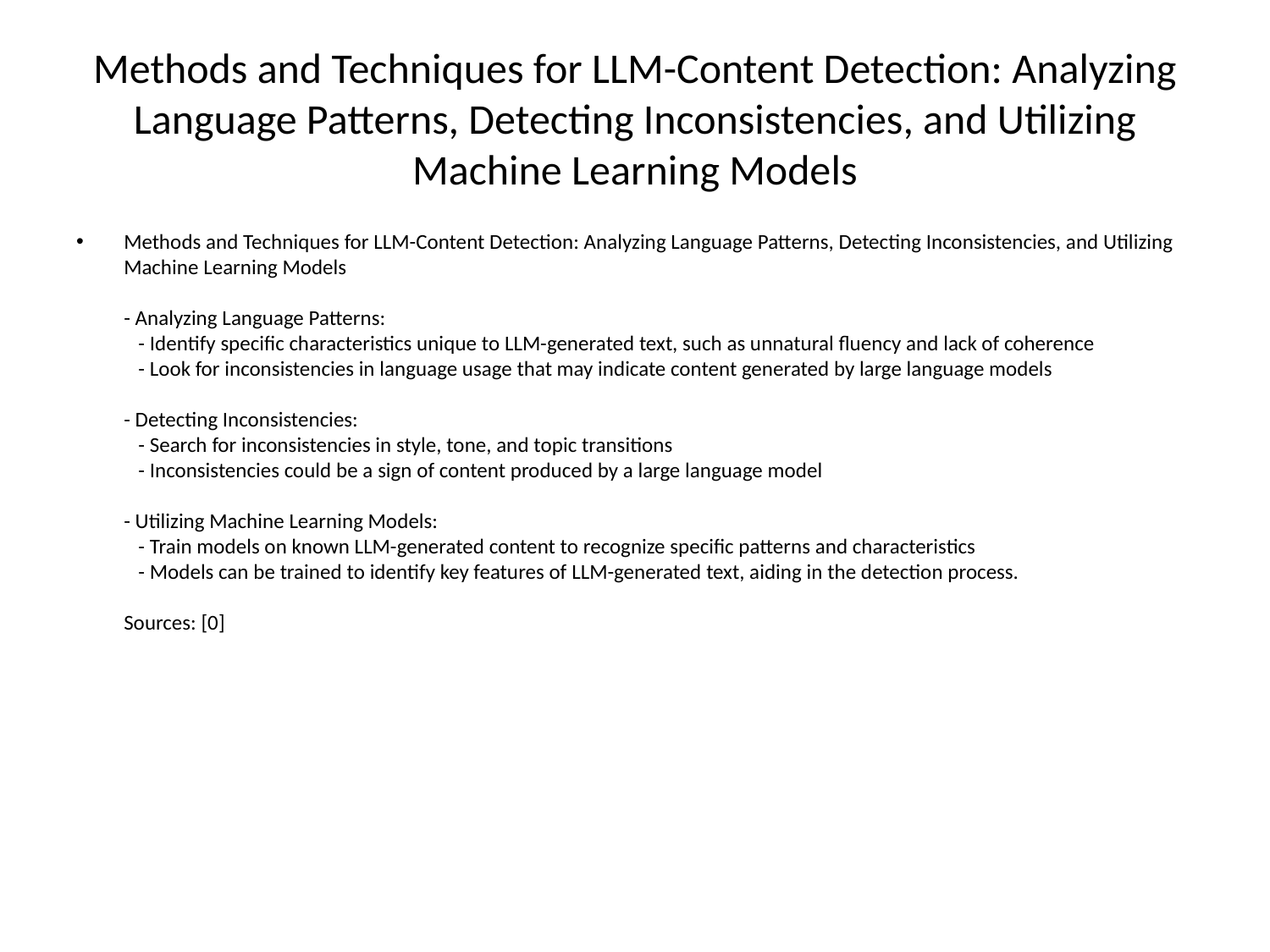

# Methods and Techniques for LLM-Content Detection: Analyzing Language Patterns, Detecting Inconsistencies, and Utilizing Machine Learning Models
Methods and Techniques for LLM-Content Detection: Analyzing Language Patterns, Detecting Inconsistencies, and Utilizing Machine Learning Models
- Analyzing Language Patterns:
   - Identify specific characteristics unique to LLM-generated text, such as unnatural fluency and lack of coherence
   - Look for inconsistencies in language usage that may indicate content generated by large language models
- Detecting Inconsistencies:
   - Search for inconsistencies in style, tone, and topic transitions
   - Inconsistencies could be a sign of content produced by a large language model
- Utilizing Machine Learning Models:
   - Train models on known LLM-generated content to recognize specific patterns and characteristics
   - Models can be trained to identify key features of LLM-generated text, aiding in the detection process.
Sources: [0]